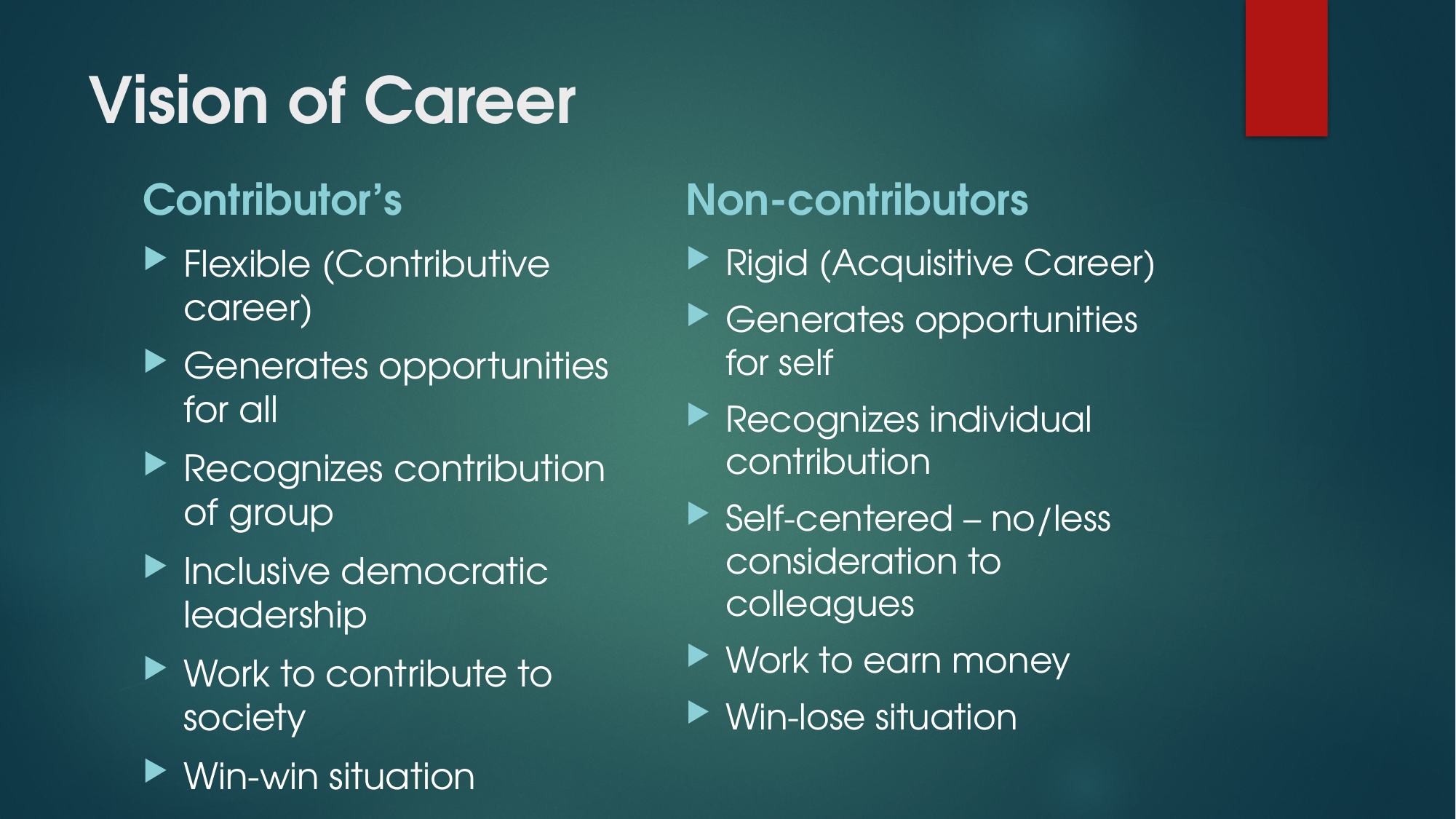

# Vision of Career
Contributor’s
Non-contributors
Flexible (Contributive career)
Generates opportunities for all
Recognizes contribution of group
Inclusive democratic leadership
Work to contribute to society
Win-win situation

Rigid (Acquisitive Career)
Generates opportunities for self
Recognizes individual contribution
Self-centered – no/less consideration to colleagues
Work to earn money
Win-lose situation